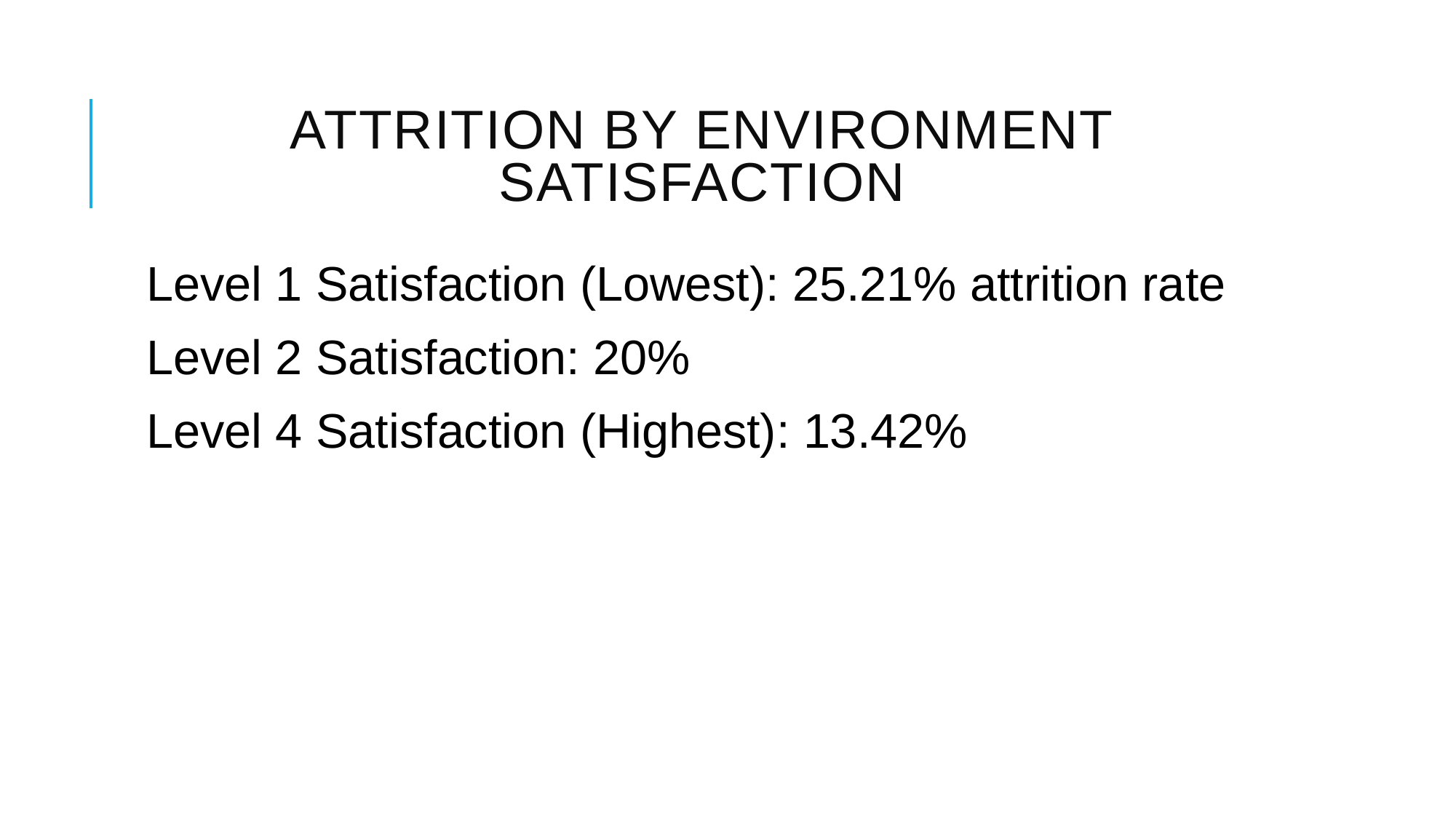

# Attrition by Environment Satisfaction
Level 1 Satisfaction (Lowest): 25.21% attrition rate
Level 2 Satisfaction: 20%
Level 4 Satisfaction (Highest): 13.42%